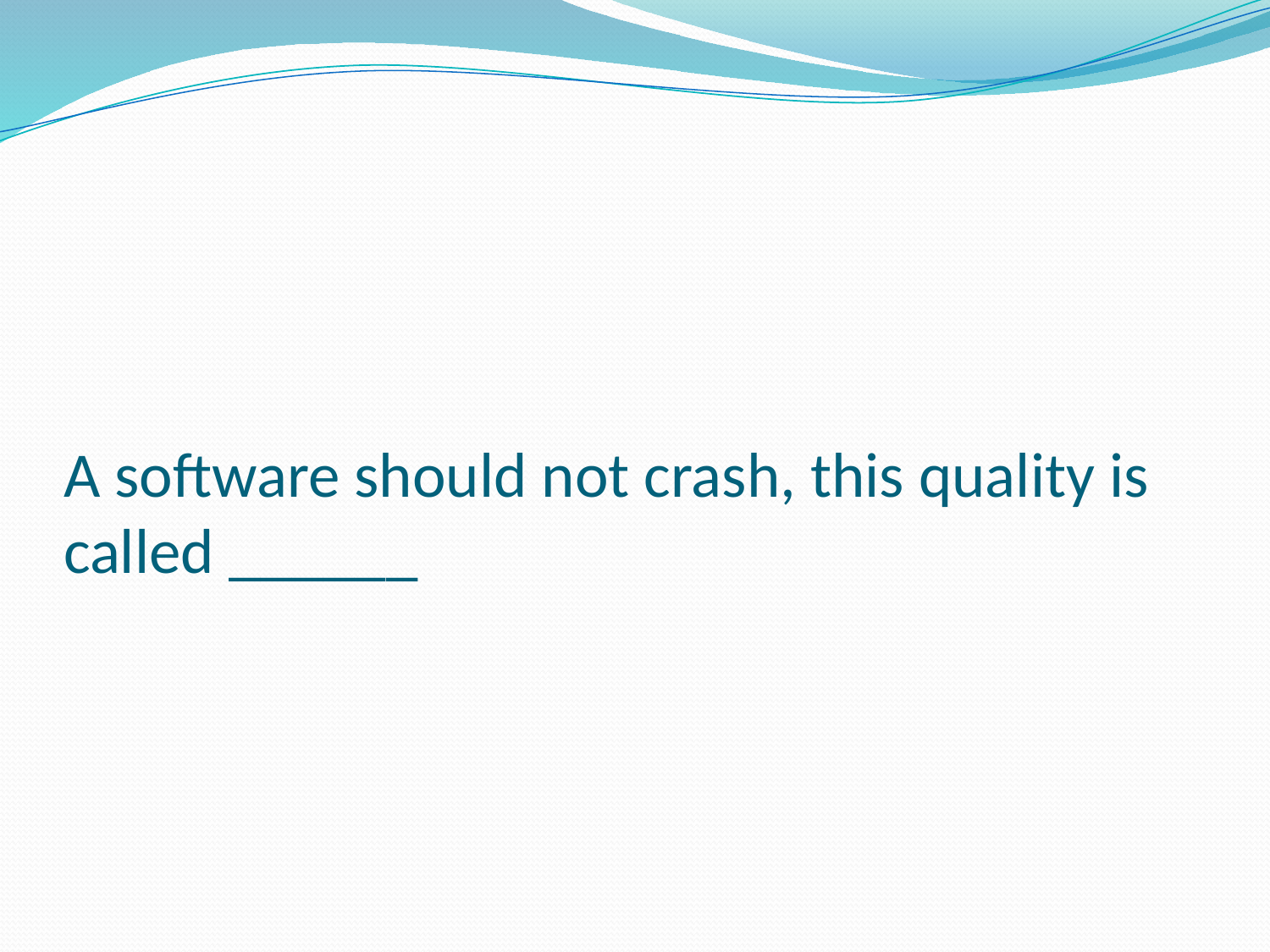

# A software should not crash, this quality is called ______